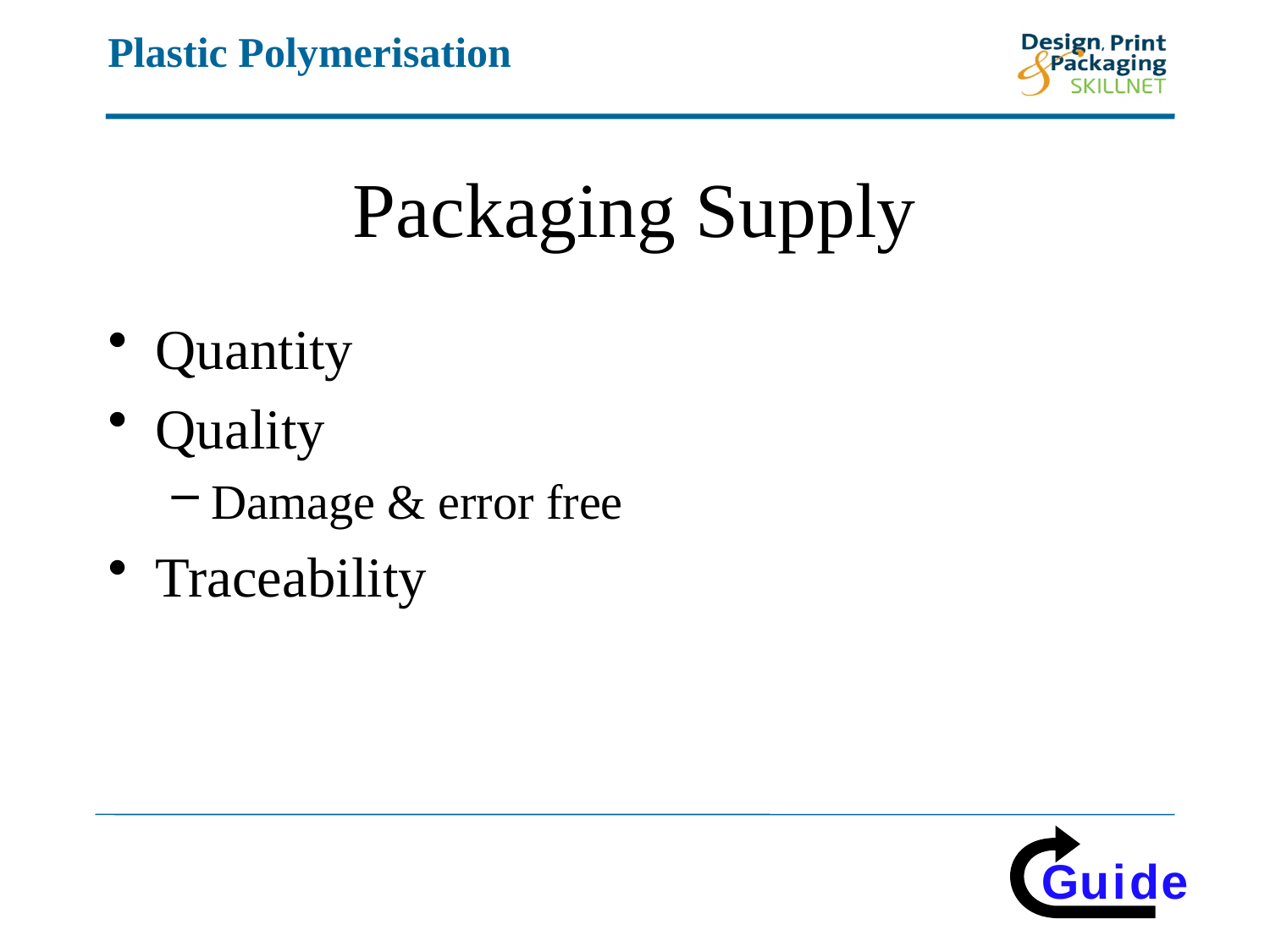

# Packaging Supply
Quantity
Quality
Damage & error free
Traceability